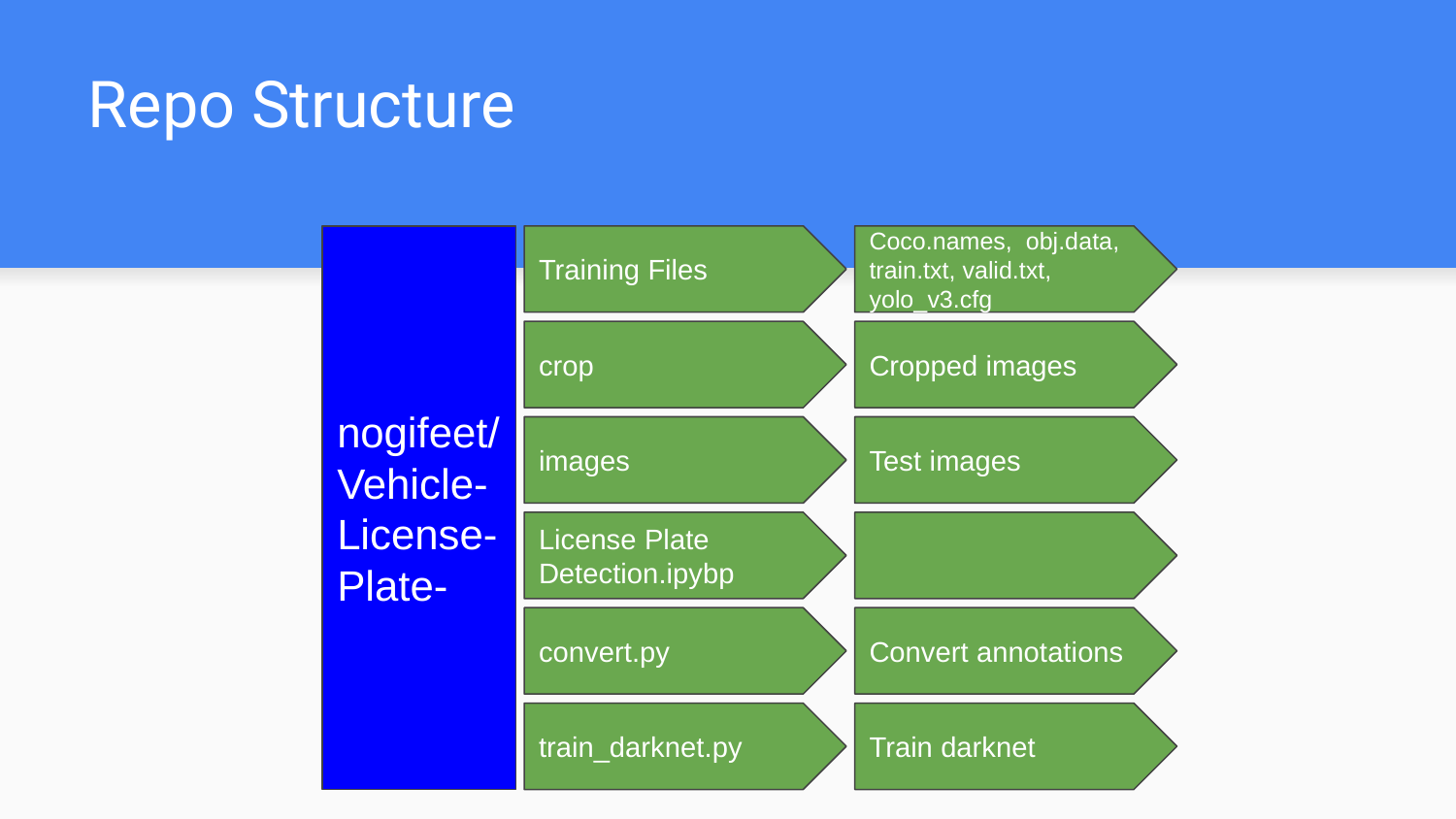

# Repo Structure
nogifeet/
Vehicle-
License-
Plate-
Training Files
Coco.names,  obj.data, train.txt, valid.txt, yolo_v3.cfg
crop
Cropped images
images
Test images
License Plate Detection.ipybp

convert.py
Convert annotations
train_darknet.py
Train darknet